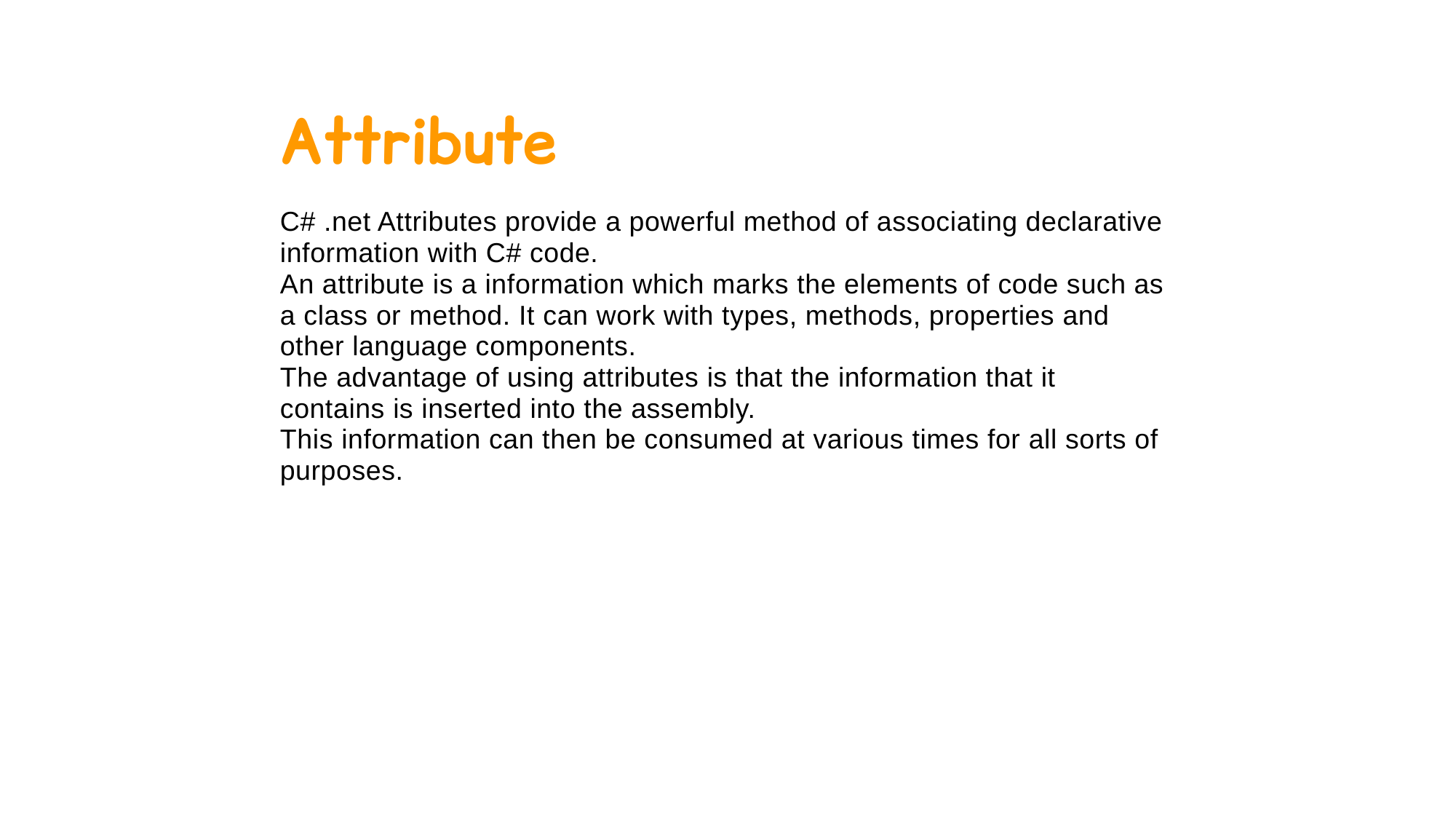

Attribute
C# .net Attributes provide a powerful method of associating declarative information with C# code.
An attribute is a information which marks the elements of code such as a class or method. It can work with types, methods, properties and other language components.
The advantage of using attributes is that the information that it contains is inserted into the assembly.
This information can then be consumed at various times for all sorts of purposes.